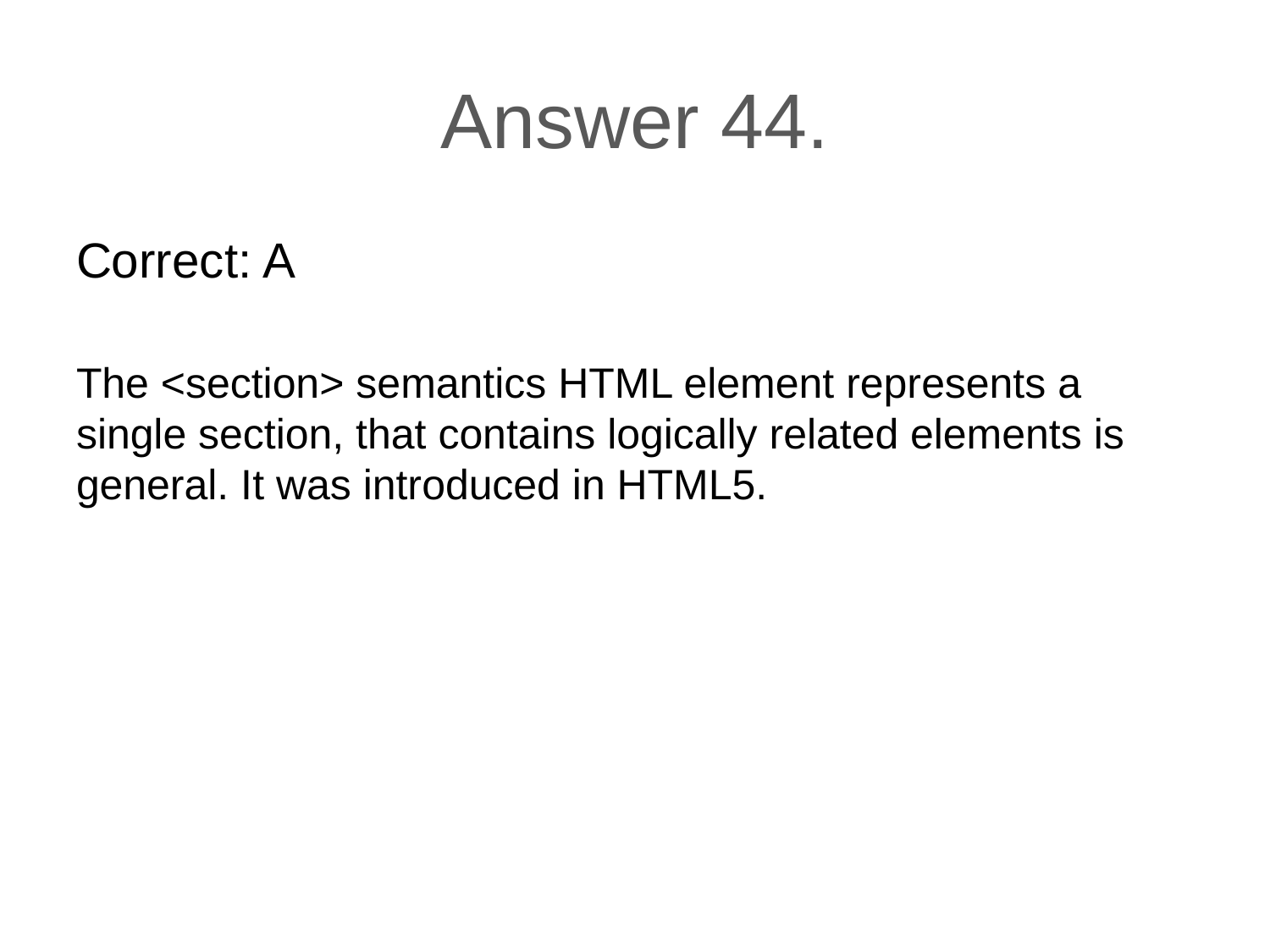

# Answer 44.
Correct: A

The <section> semantics HTML element represents a single section, that contains logically related elements is general. It was introduced in HTML5.